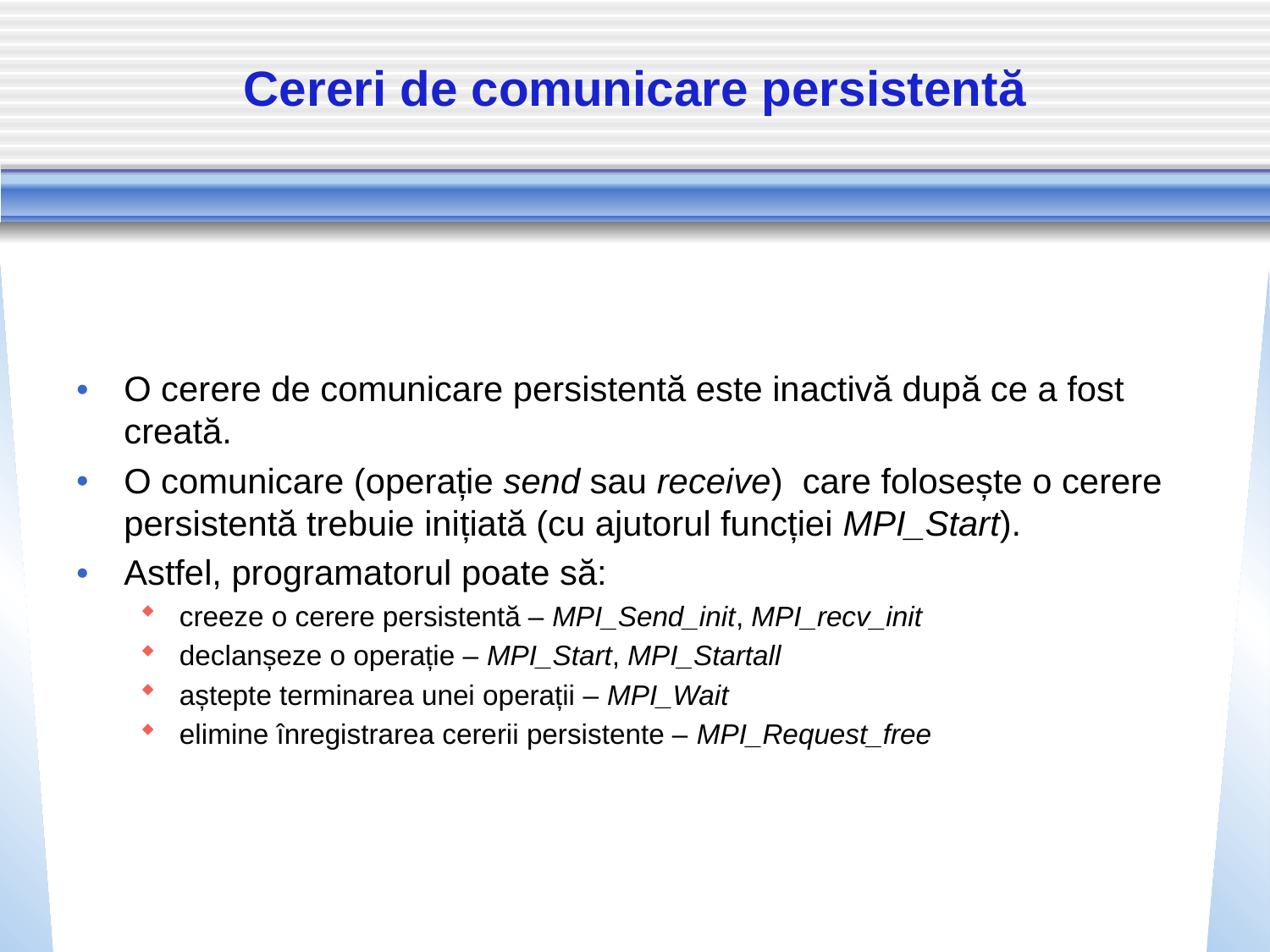

# Cereri de comunicare persistentă
O cerere de comunicare persistentă este inactivă după ce a fost creată.
O comunicare (operație send sau receive)  care folosește o cerere persistentă trebuie inițiată (cu ajutorul funcției MPI_Start).
Astfel, programatorul poate să:
creeze o cerere persistentă – MPI_Send_init, MPI_recv_init
declanșeze o operație – MPI_Start, MPI_Startall
aștepte terminarea unei operații – MPI_Wait
elimine înregistrarea cererii persistente – MPI_Request_free